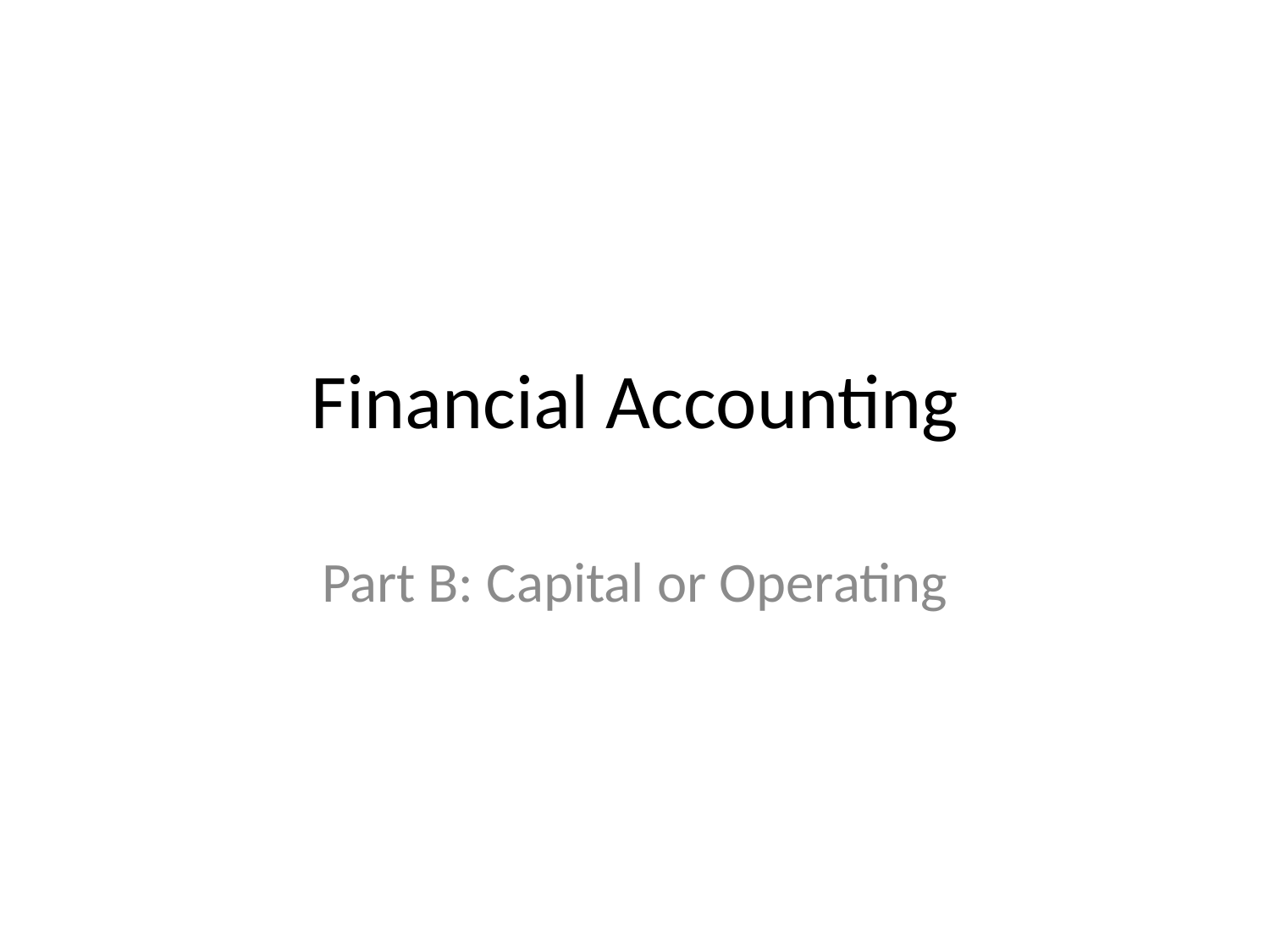

# Financial Accounting
Part B: Capital or Operating